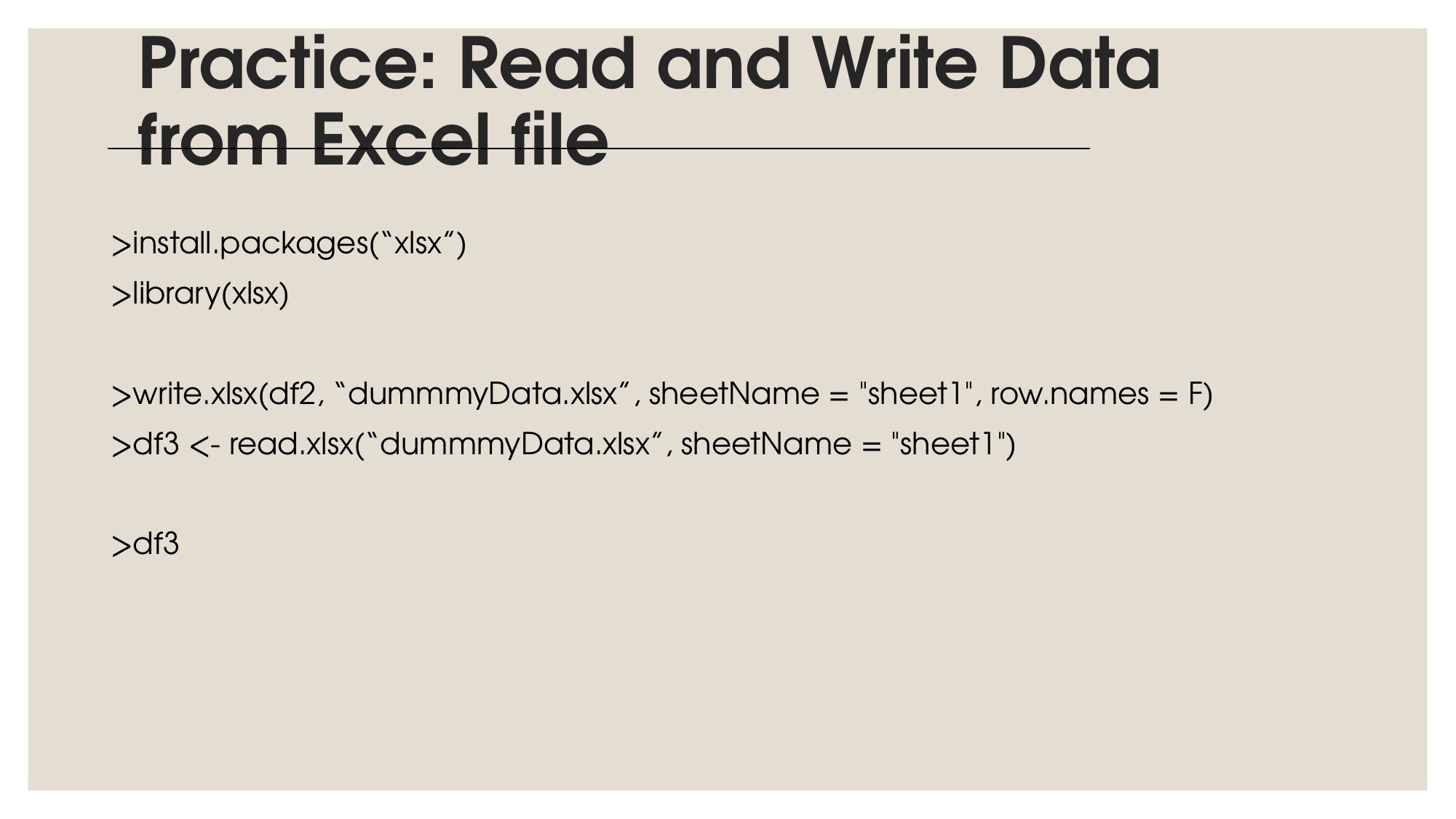

# Practice: Read and Write Data from Excel file
>install.packages(“xlsx”)
>library(xlsx)

>write.xlsx(df2, “dummmyData.xlsx”, sheetName = "sheet1", row.names = F)
>df3 <- read.xlsx(“dummmyData.xlsx”, sheetName = "sheet1")

>df3